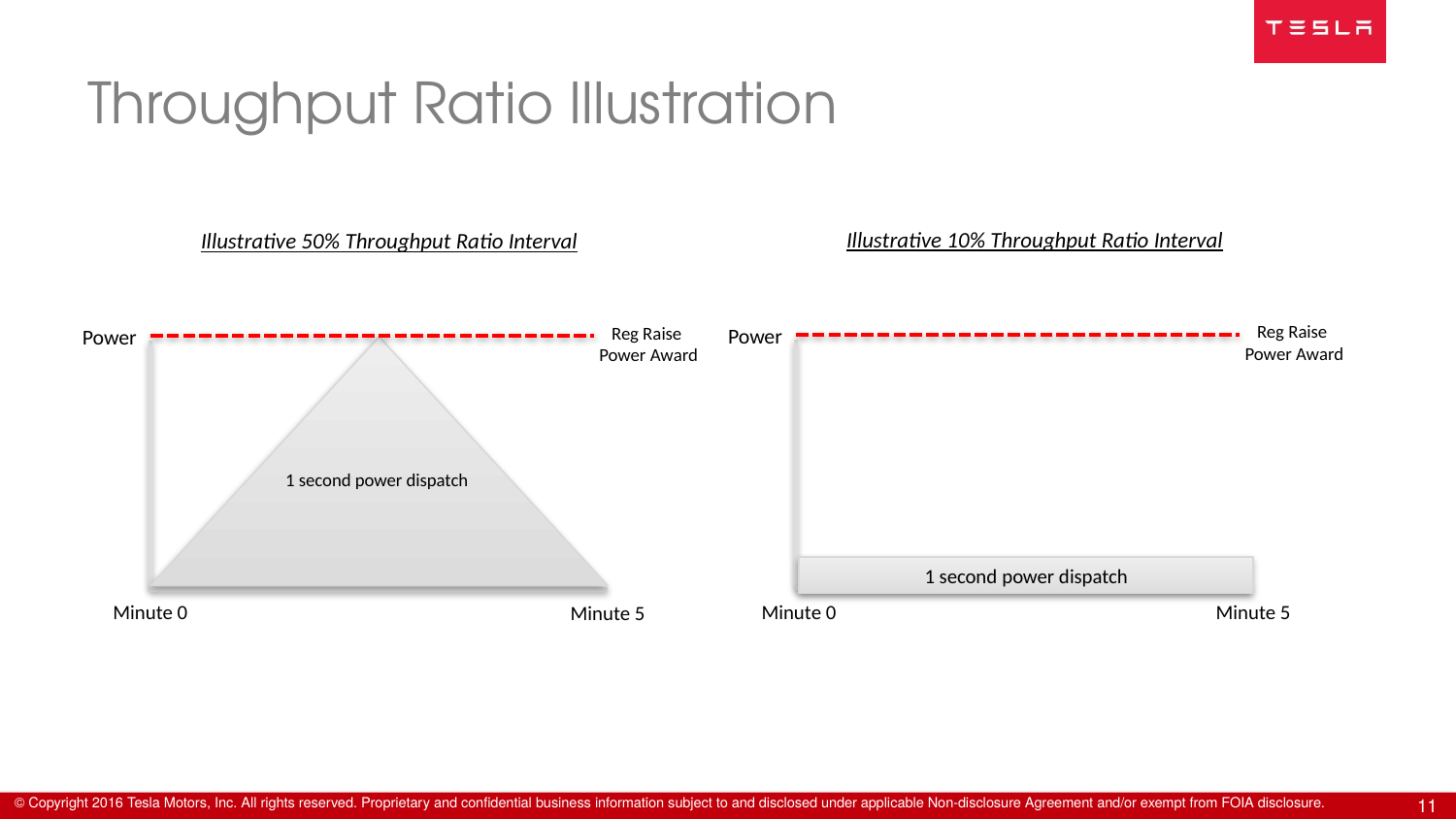

# Throughput Ratio Illustration
Illustrative 10% Throughput Ratio Interval
Illustrative 50% Throughput Ratio Interval
Reg Raise
Power Award
Reg Raise
Power Award
Power
Power

1 second power dispatch
1 second power dispatch
Minute 0
Minute 0
Minute 5
Minute 5
11